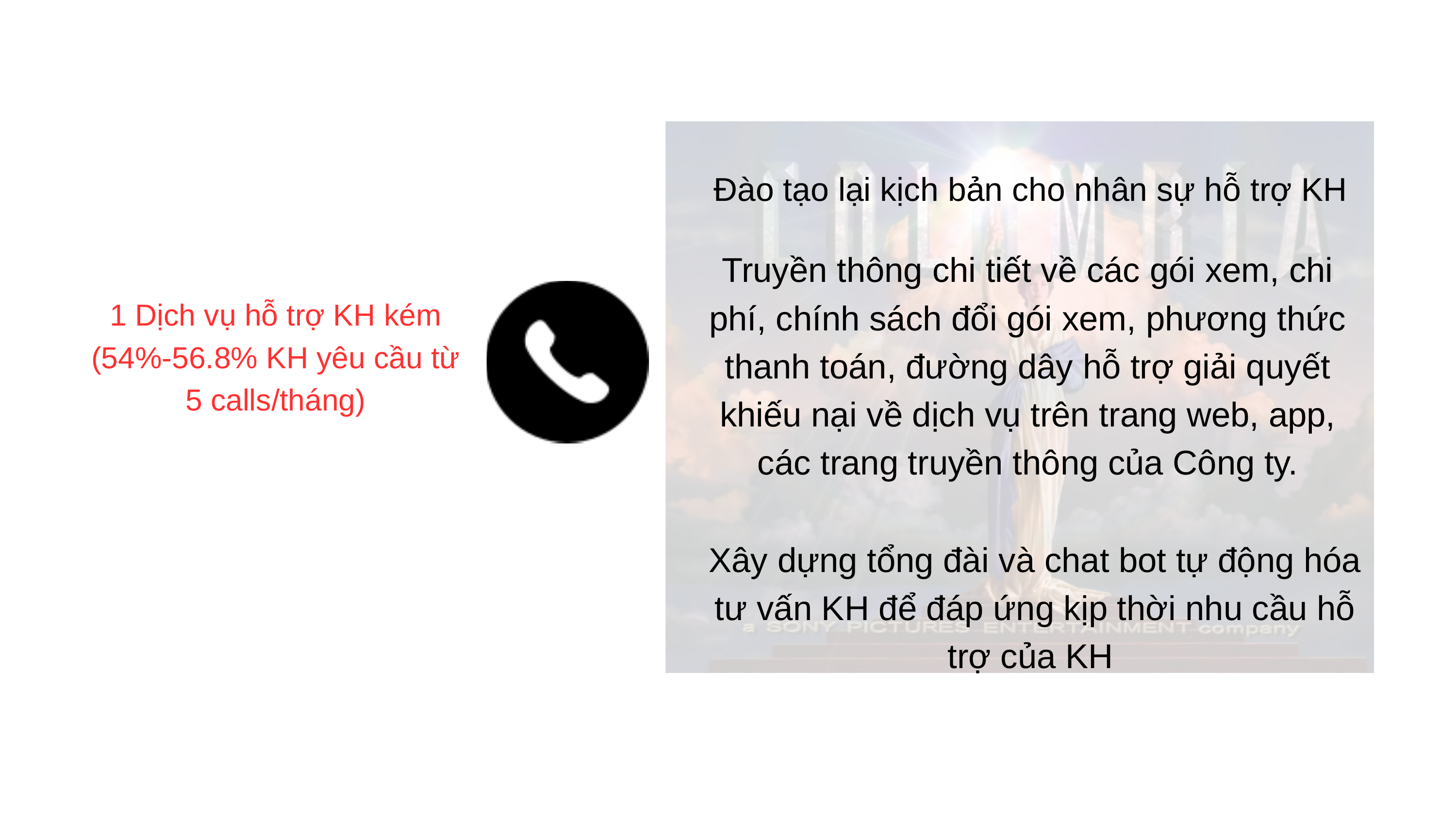

Đào tạo lại kịch bản cho nhân sự hỗ trợ KH
Truyền thông chi tiết về các gói xem, chi phí, chính sách đổi gói xem, phương thức thanh toán, đường dây hỗ trợ giải quyết khiếu nại về dịch vụ trên trang web, app, các trang truyền thông của Công ty.

1 Dịch vụ hỗ trợ KH kém (54%-56.8% KH yêu cầu từ 5 calls/tháng)
Xây dựng tổng đài và chat bot tự động hóa tư vấn KH để đáp ứng kịp thời nhu cầu hỗ trợ của KH